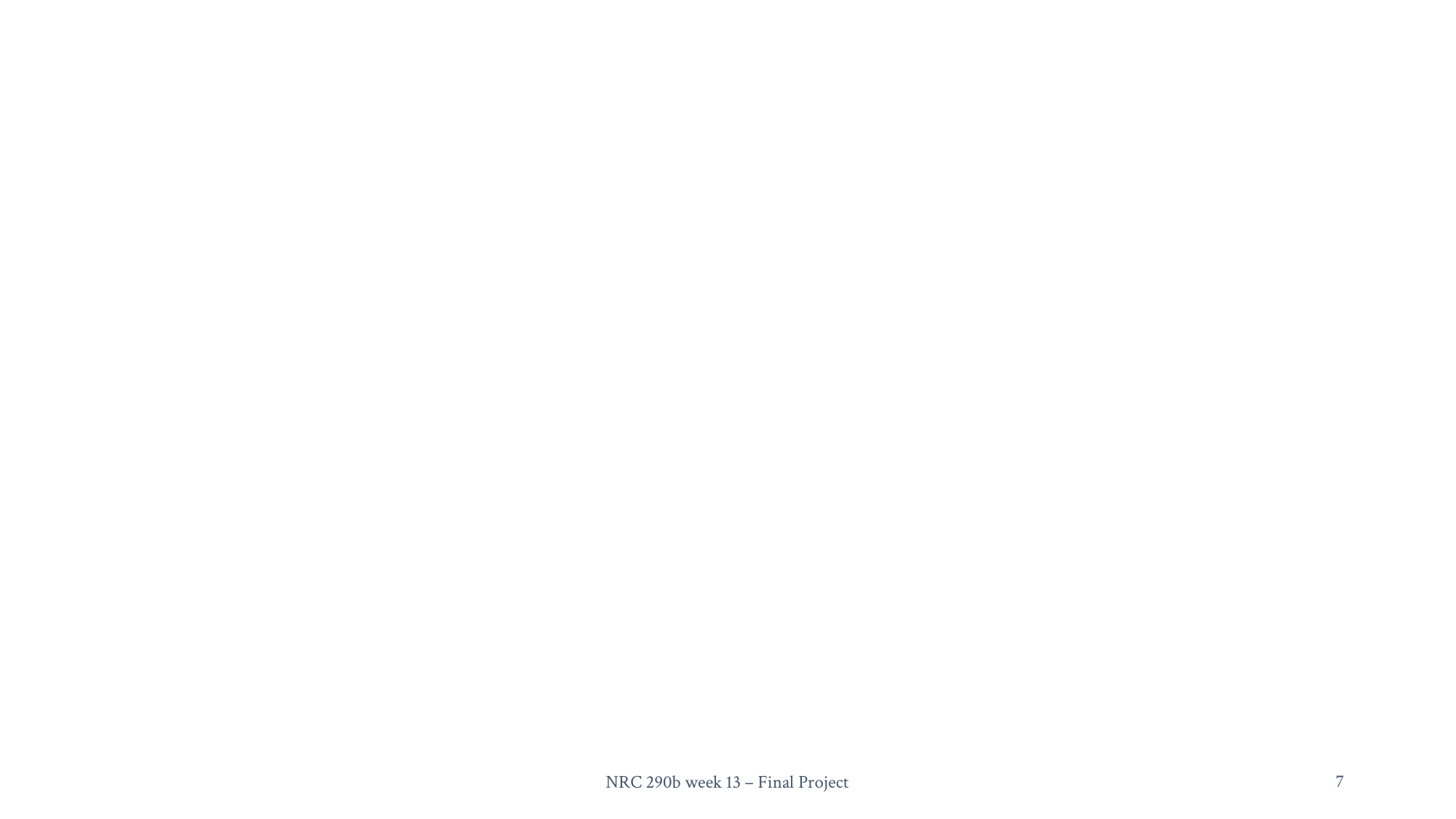

#

NRC 290b week 13 – Final Project
7